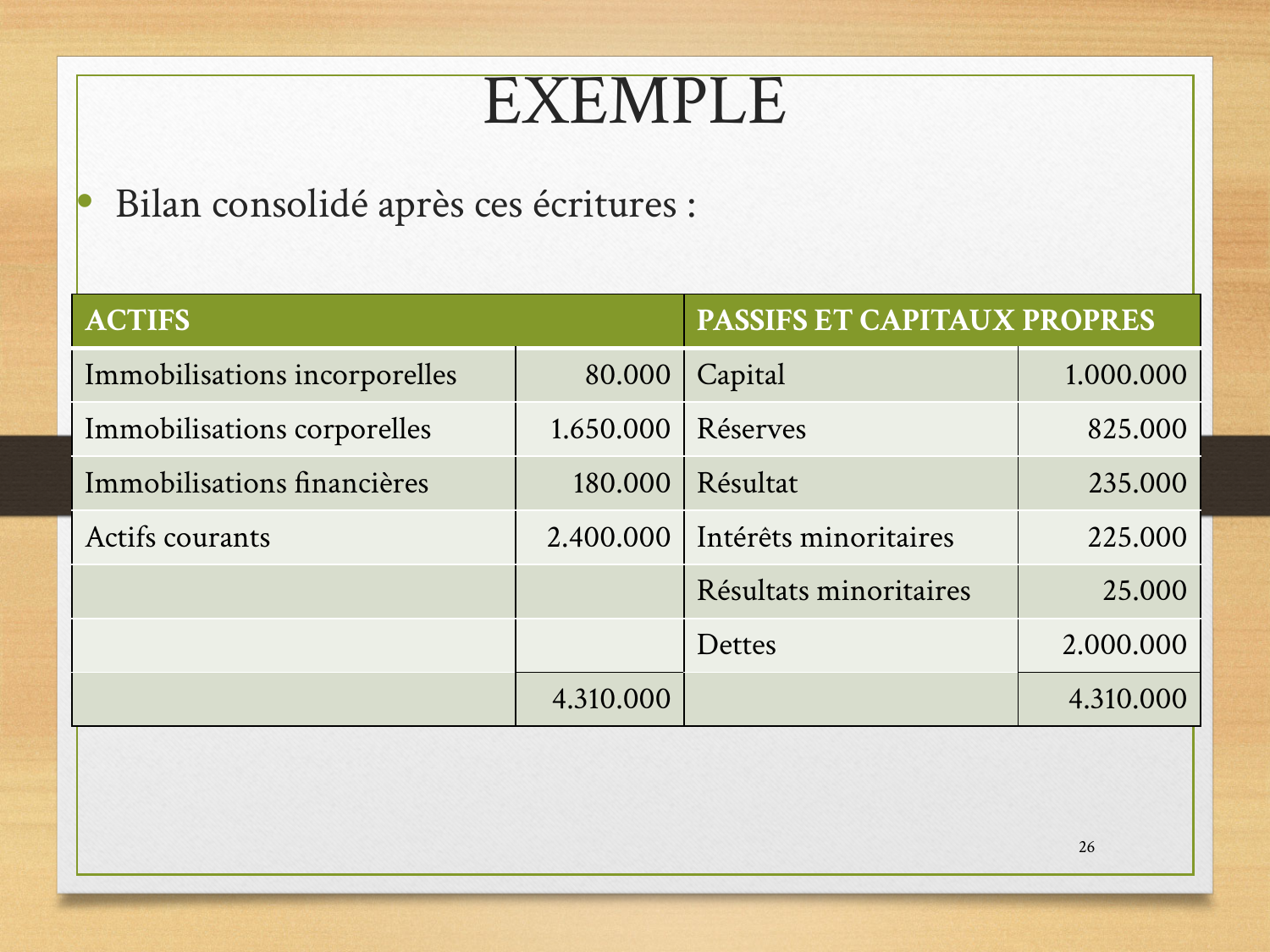

# EXEMPLE
Bilan consolidé après ces écritures :
| ACTIFS |  | PASSIFS ET CAPITAUX PROPRES |  |
| --- | --- | --- | --- |
| Immobilisations incorporelles | 80.000 | Capital | 1.000.000 |
| Immobilisations corporelles | 1.650.000 | Réserves | 825.000 |
| Immobilisations financières | 180.000 | Résultat | 235.000 |
| Actifs courants | 2.400.000 | Intérêts minoritaires | 225.000 |
|  |  | Résultats minoritaires | 25.000 |
|  |  | Dettes | 2.000.000 |
|  | 4.310.000 |  | 4.310.000 |
26